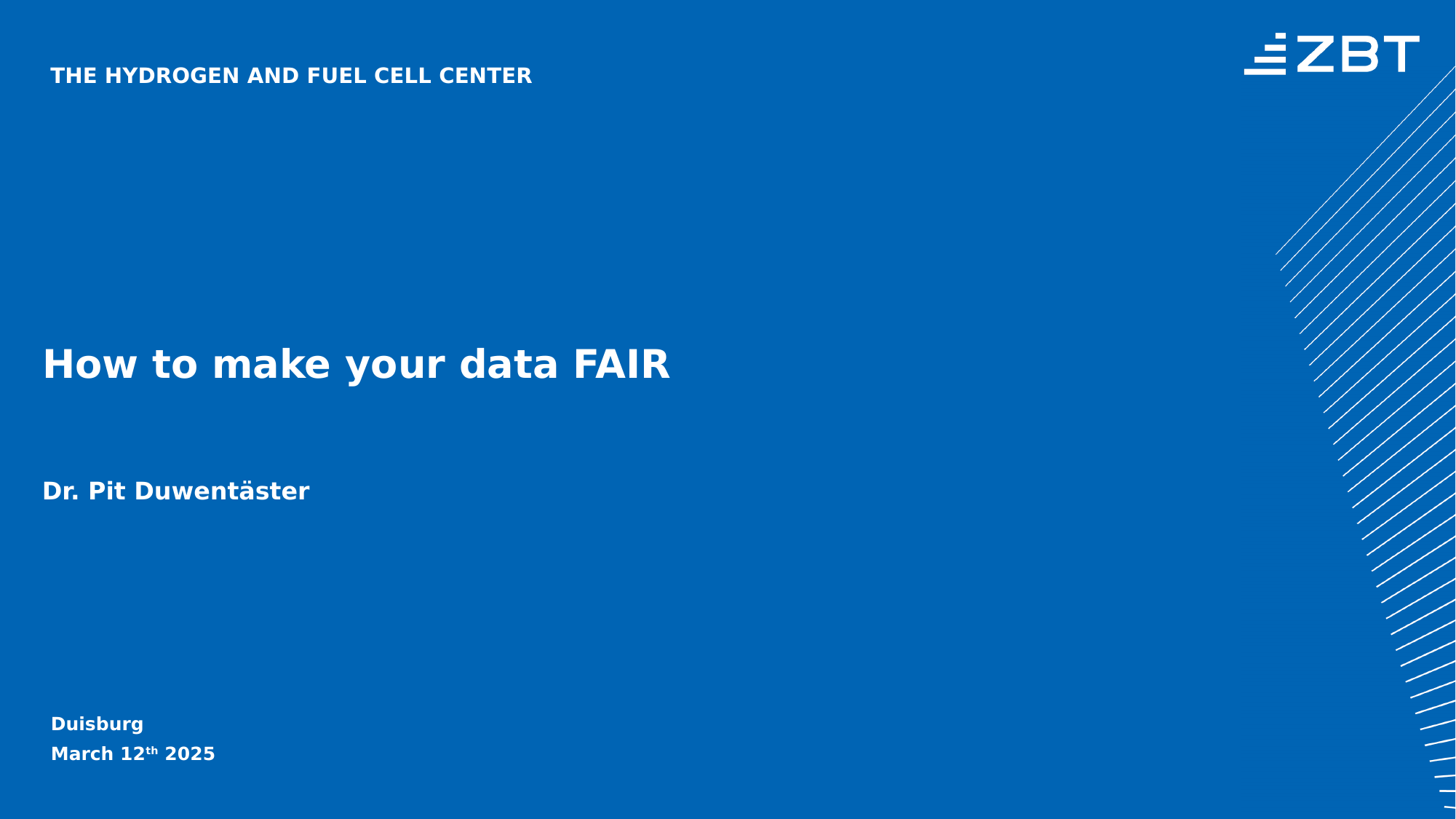

# How to make your data FAIR
Dr. Pit Duwentäster

Duisburg
March 12th 2025